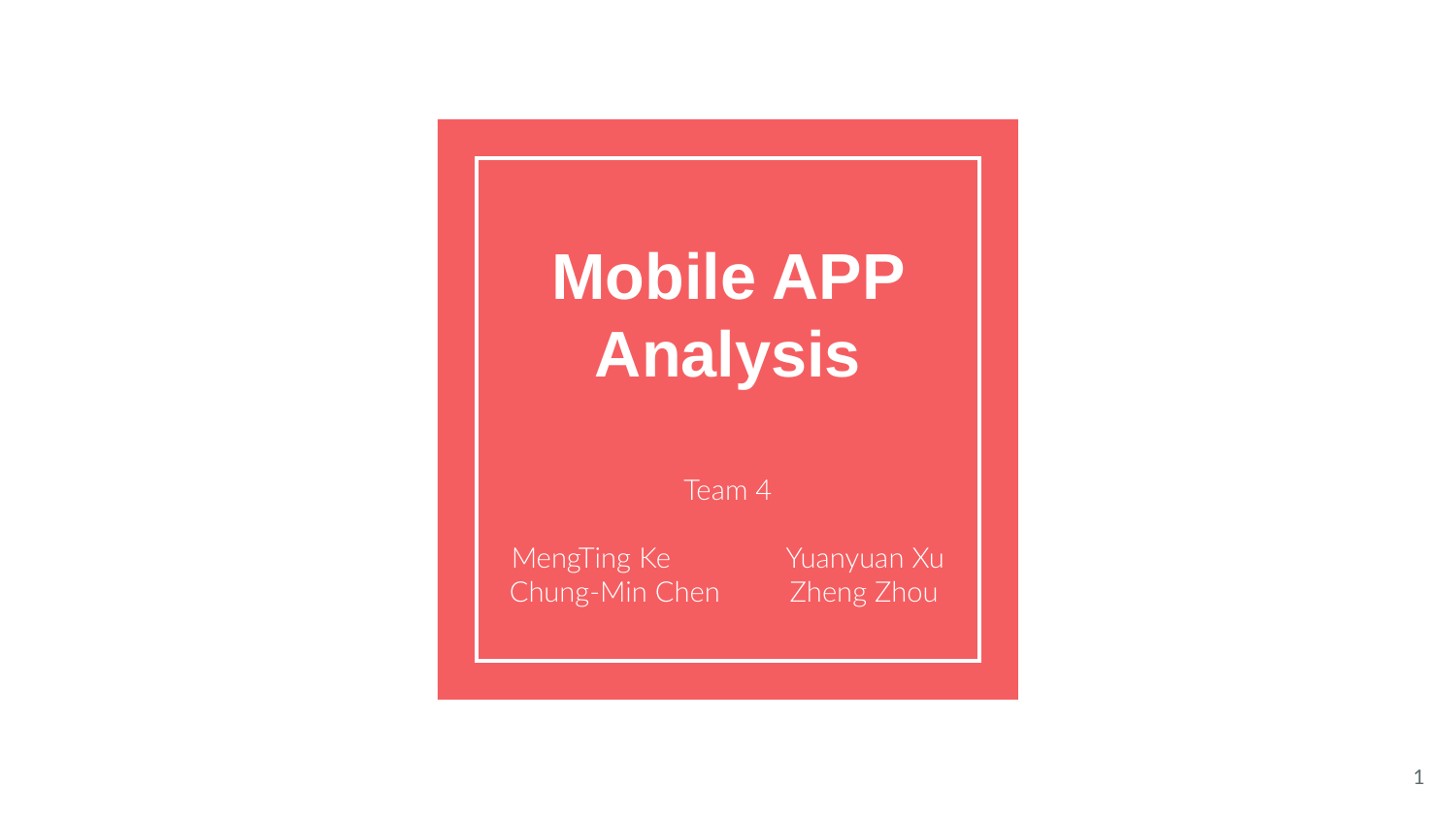

# Mobile APP Analysis
Team 4

MengTing Ke               Yuanyuan Xu
Chung-Min Chen         Zheng Zhou
1